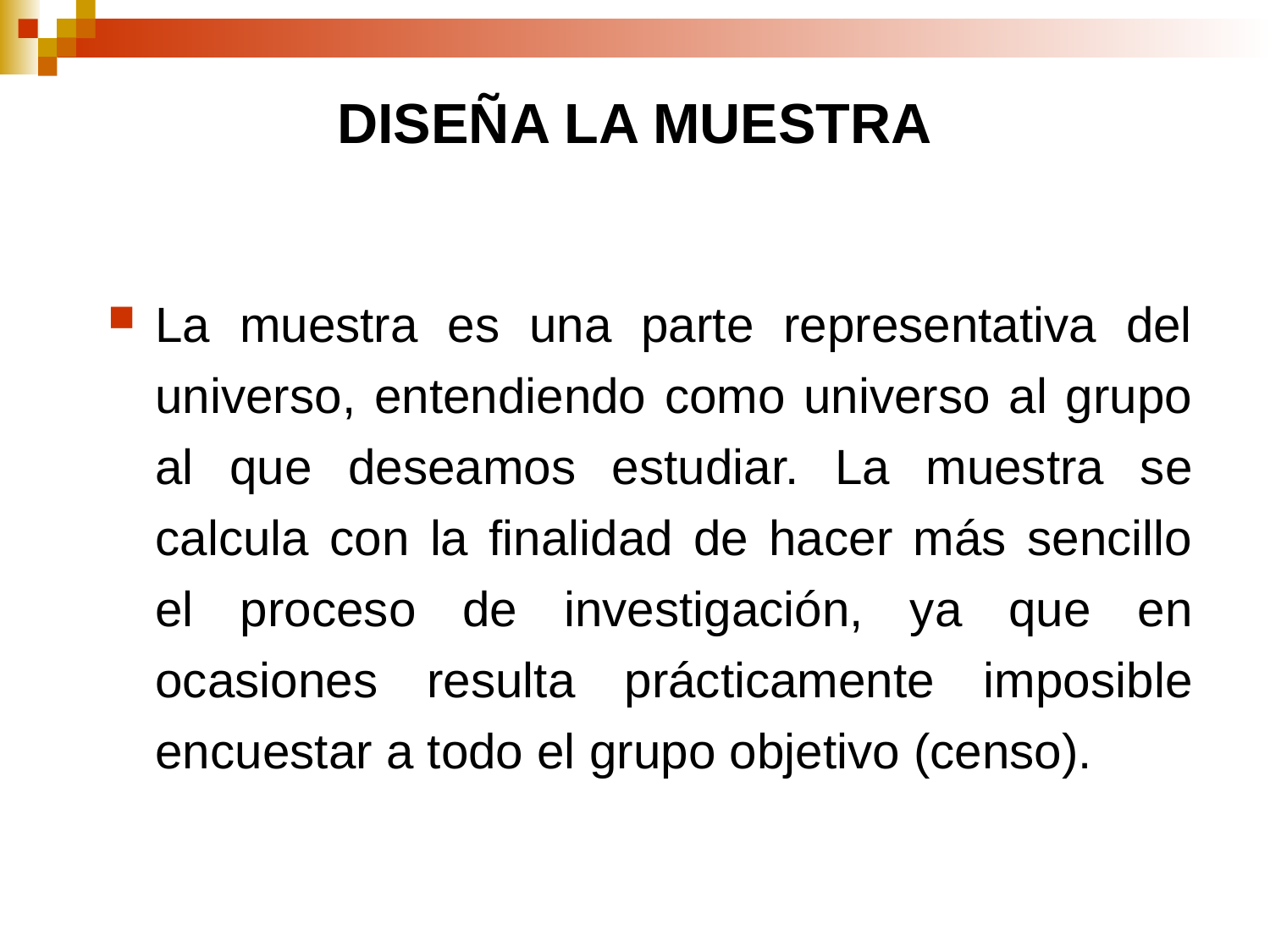

# DISEÑA LA MUESTRA
La muestra es una parte representativa del universo, entendiendo como universo al grupo al que deseamos estudiar. La muestra se calcula con la finalidad de hacer más sencillo el proceso de investigación, ya que en ocasiones resulta prácticamente imposible encuestar a todo el grupo objetivo (censo).